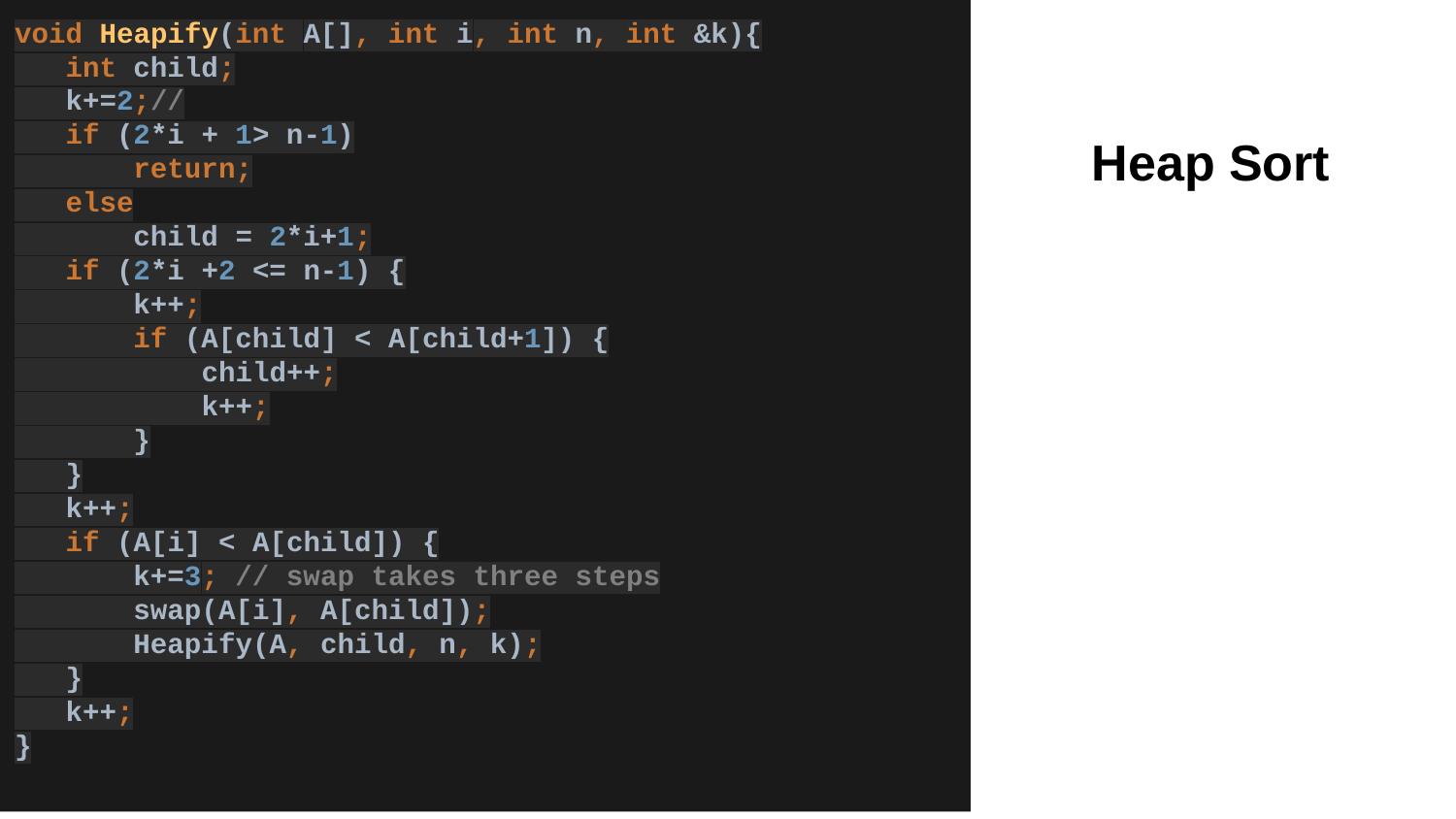

void Heapify(int A[], int i, int n, int &k){
   int child;
   k+=2;//
   if (2*i + 1> n-1)
       return;
   else
       child = 2*i+1;
   if (2*i +2 <= n-1) {
       k++;
       if (A[child] < A[child+1]) {
           child++;
           k++;
       }
   }
   k++;
   if (A[i] < A[child]) {
       k+=3; // swap takes three steps
       swap(A[i], A[child]);
       Heapify(A, child, n, k);
   }
   k++;
}

Heap Sort